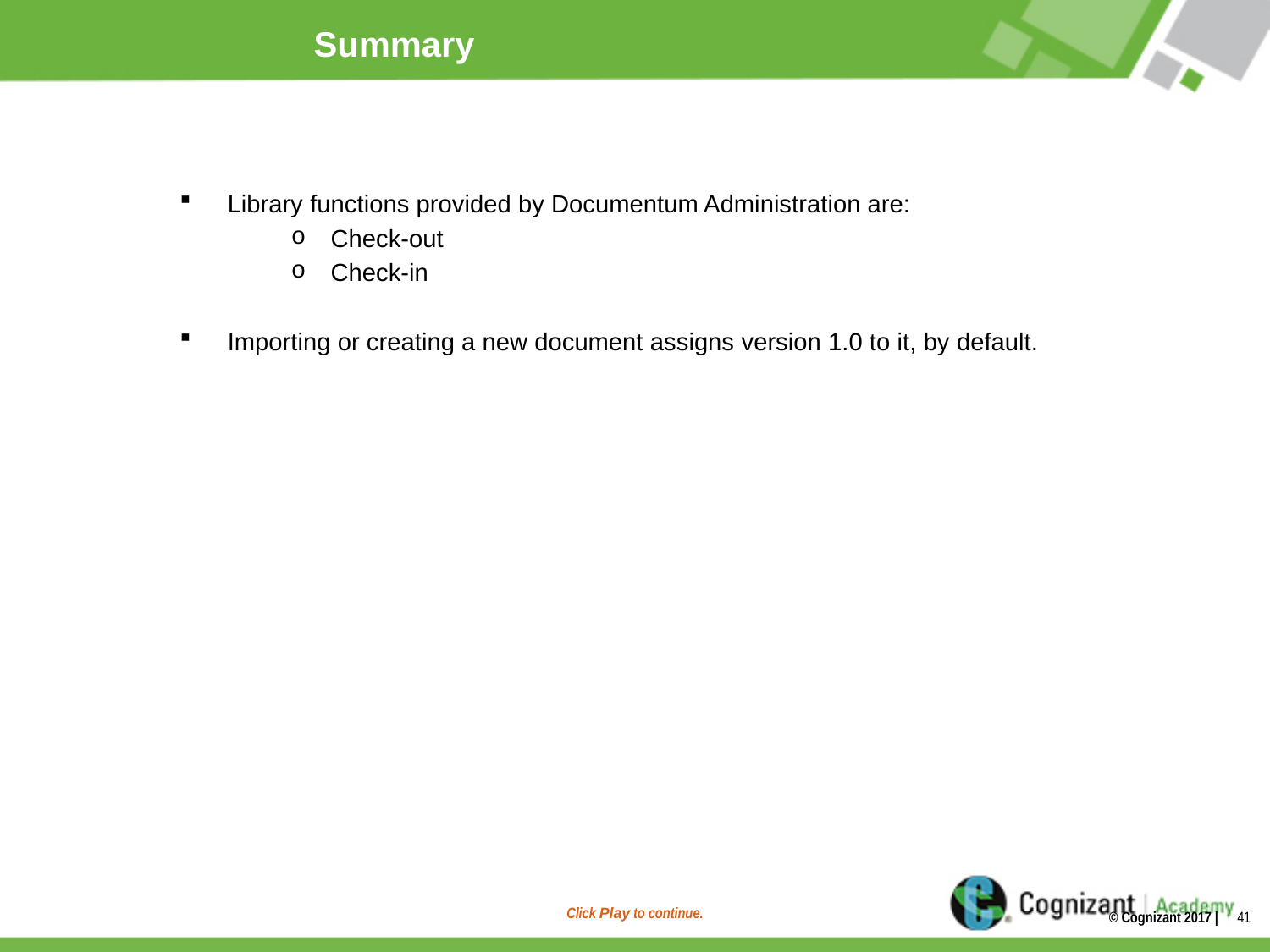

# Summary
Library functions provided by Documentum Administration are:
Check-out
Check-in

Importing or creating a new document assigns version 1.0 to it, by default.